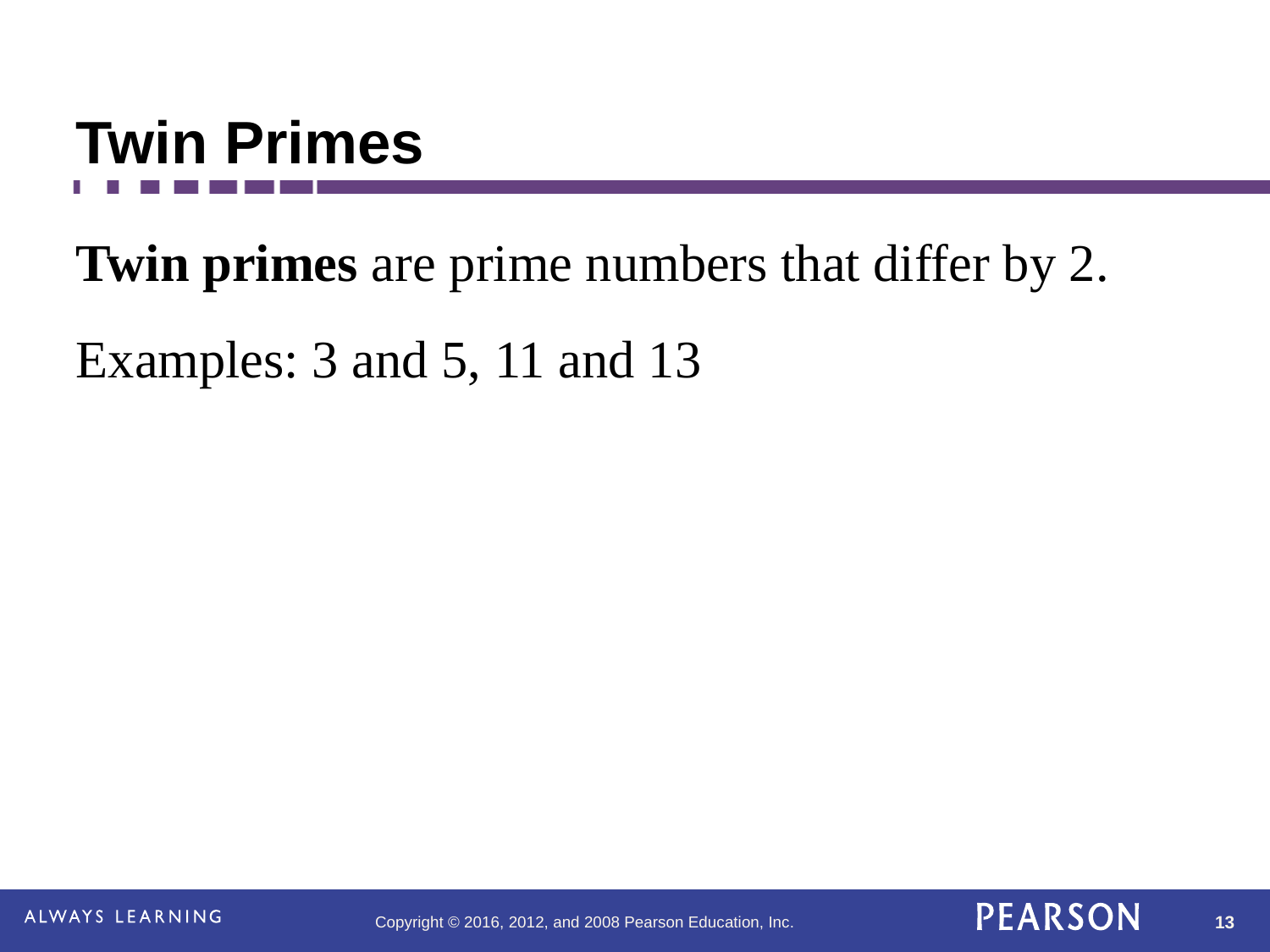

Twin Primes
Twin primes are prime numbers that differ by 2.
Examples: 3 and 5, 11 and 13